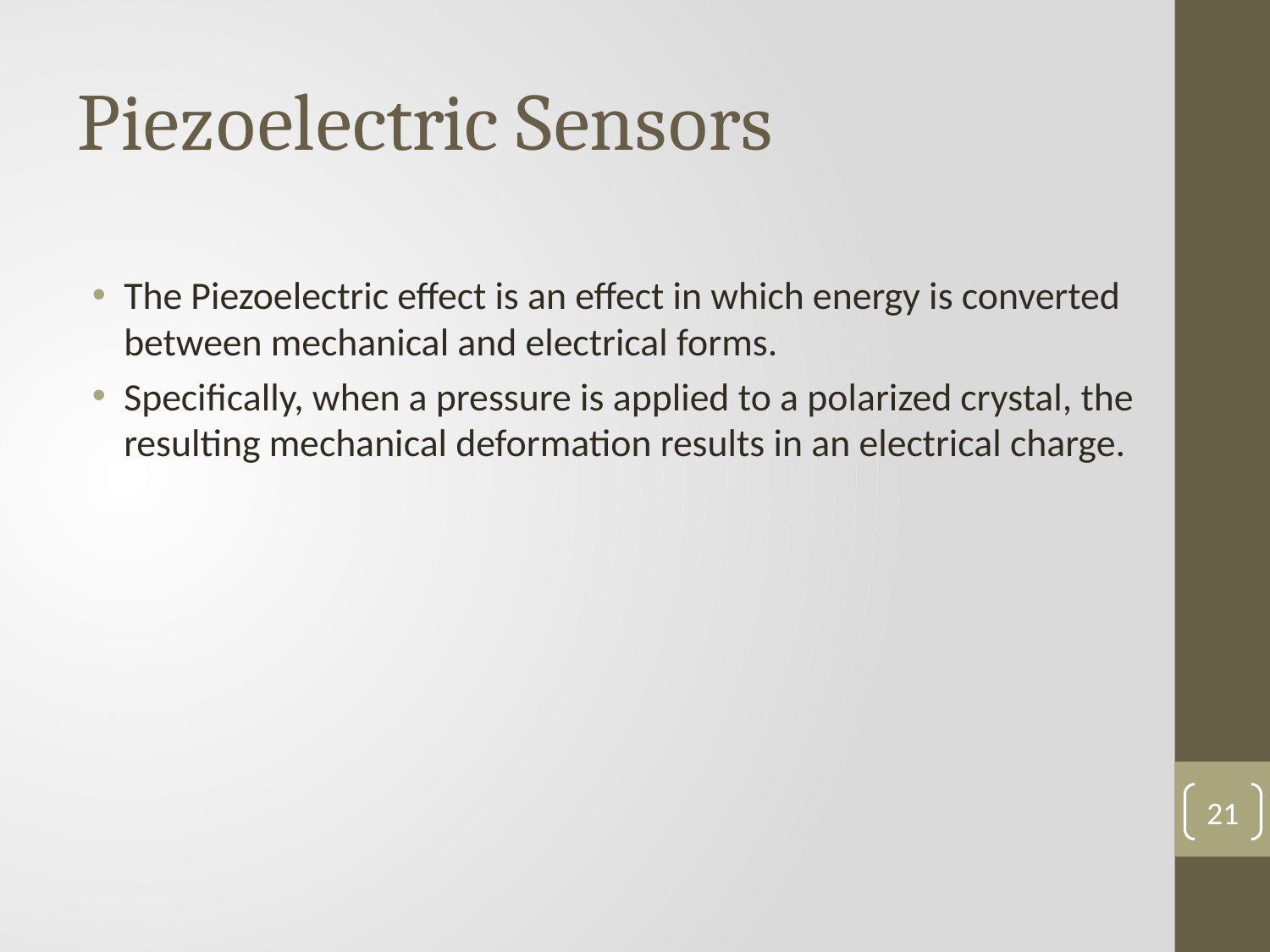

# Piezoelectric Sensors
The Piezoelectric effect is an effect in which energy is converted between mechanical and electrical forms.
Specifically, when a pressure is applied to a polarized crystal, the resulting mechanical deformation results in an electrical charge.
21